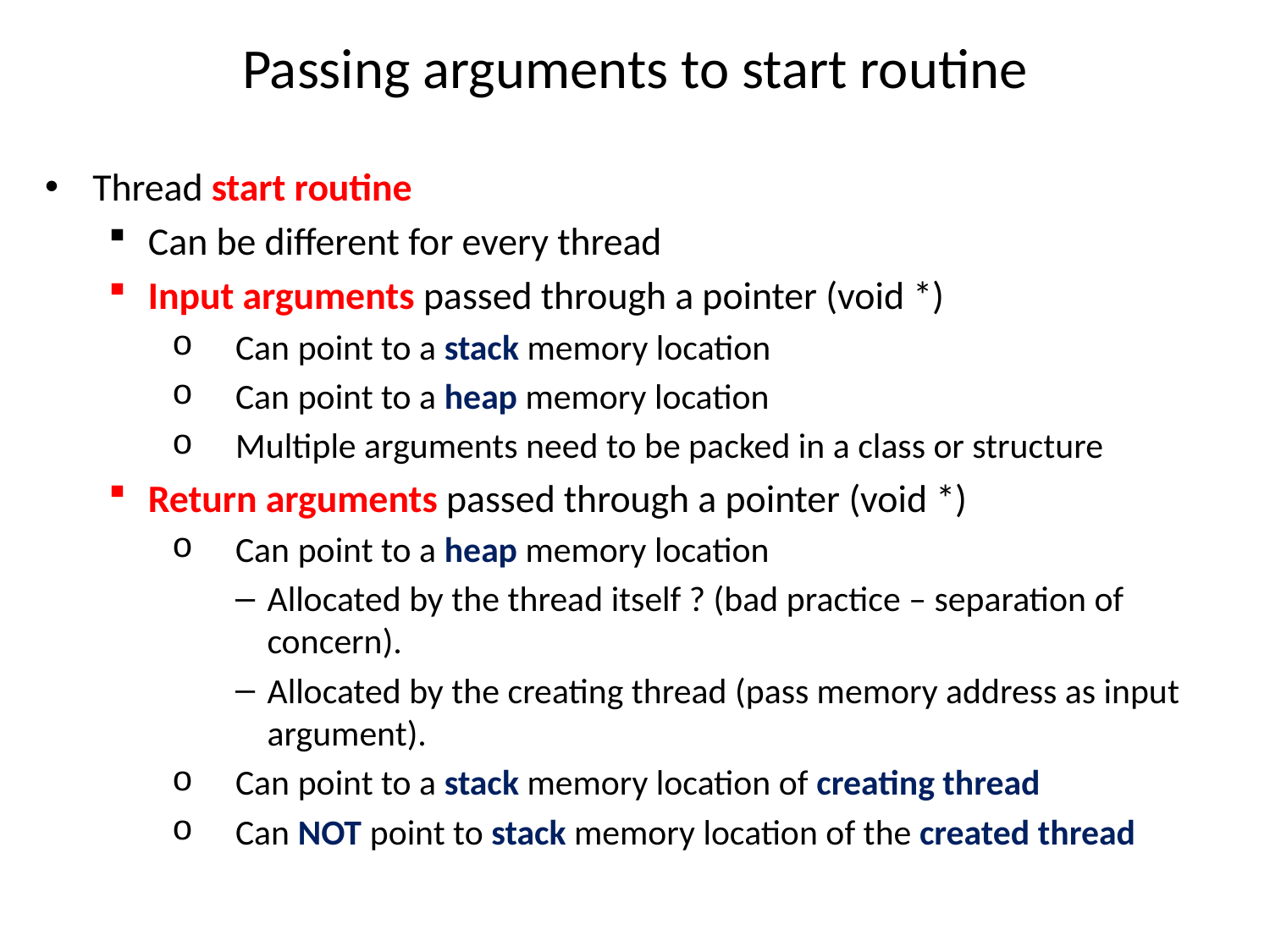

# Passing arguments to start routine
Thread start routine
Can be different for every thread
Input arguments passed through a pointer (void *)
Can point to a stack memory location
Can point to a heap memory location
Multiple arguments need to be packed in a class or structure
Return arguments passed through a pointer (void *)
Can point to a heap memory location
Allocated by the thread itself ? (bad practice – separation of concern).
Allocated by the creating thread (pass memory address as input argument).
Can point to a stack memory location of creating thread
Can NOT point to stack memory location of the created thread